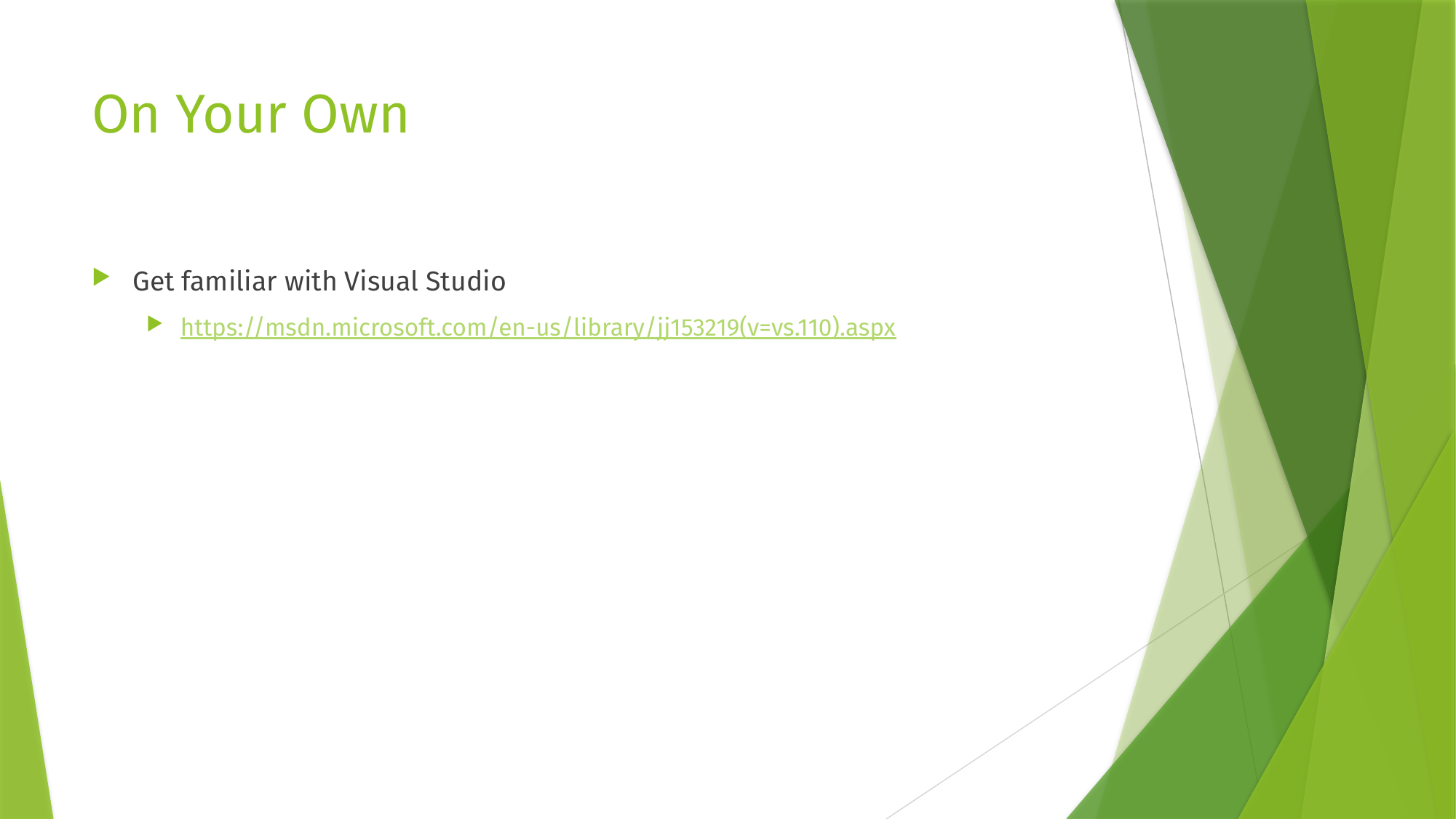

# On Your Own
Get familiar with Visual Studio
https://msdn.microsoft.com/en-us/library/jj153219(v=vs.110).aspx